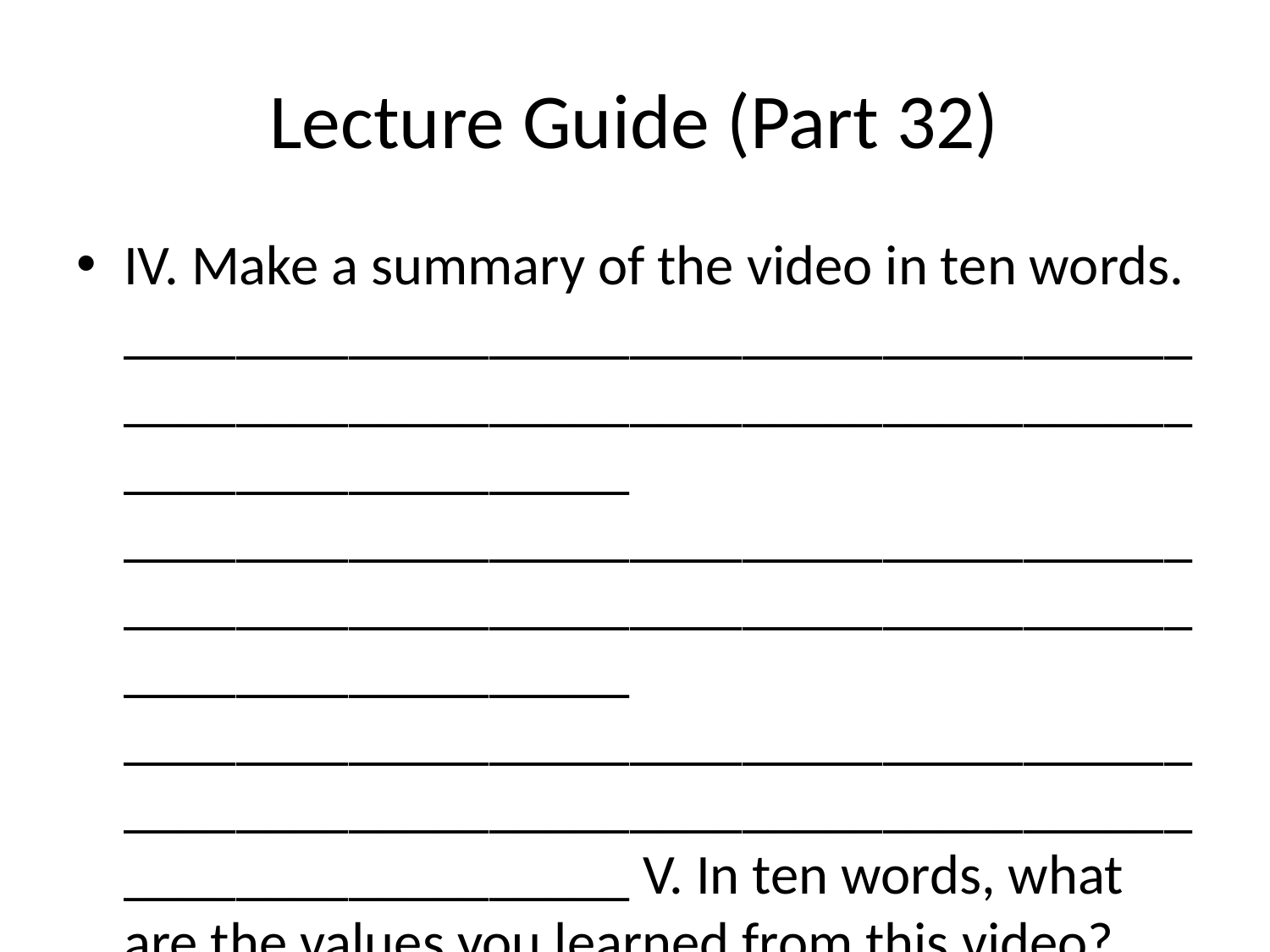

# Lecture Guide (Part 32)
IV. Make a summary of the video in ten words. ______________________________________________________________________________________________ ______________________________________________________________________________________________ ______________________________________________________________________________________________ V. In ten words, what are the values you learned from this video? ______________________________________________________________________________________________ ______________________________________________________________________________________________ ______________________________________________________________________________________________